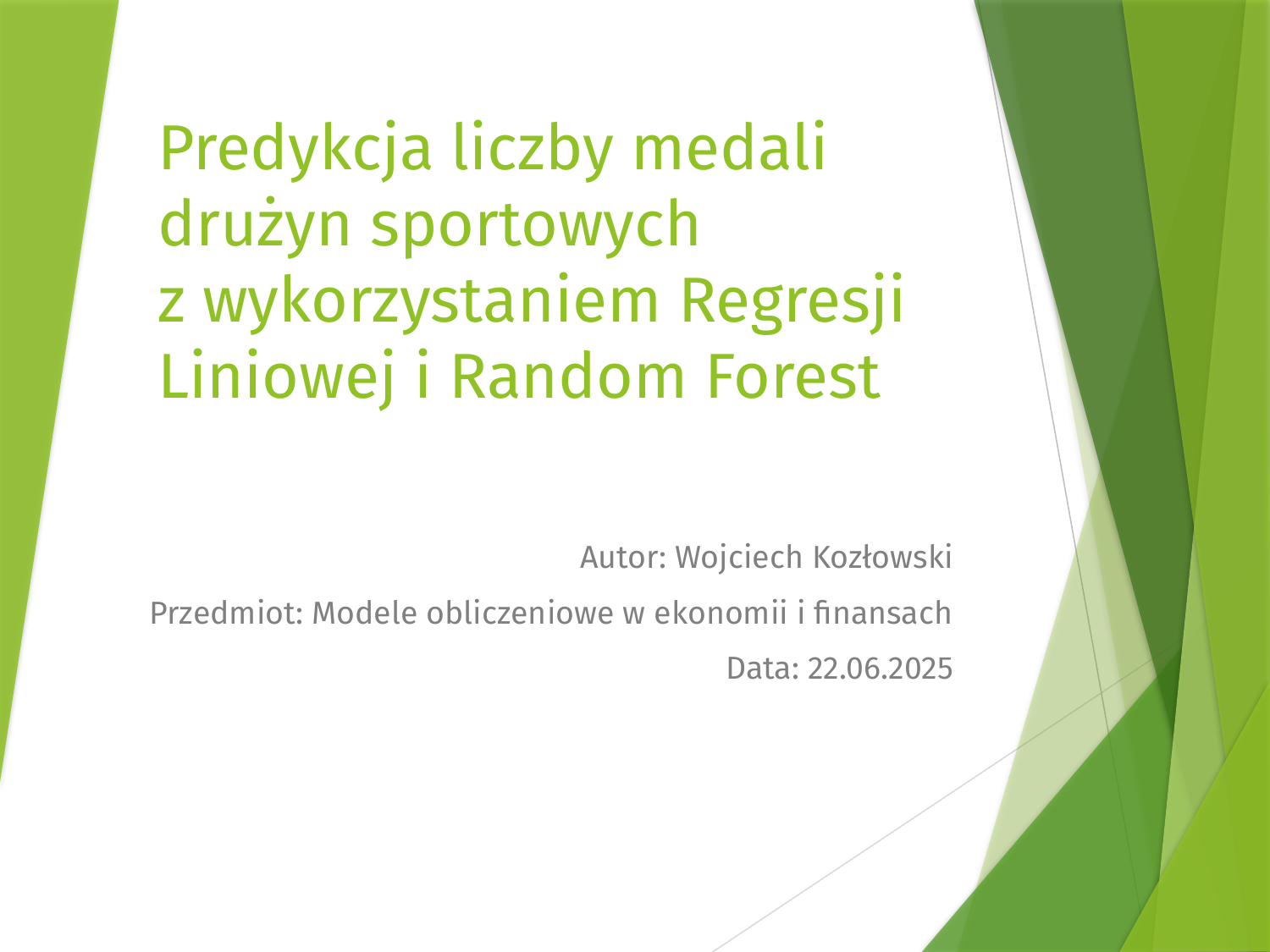

# Predykcja liczby medali drużyn sportowych
z wykorzystaniem Regresji Liniowej i Random Forest

Autor: Wojciech Kozłowski
Przedmiot: Modele obliczeniowe w ekonomii i finansach
Data: 22.06.2025